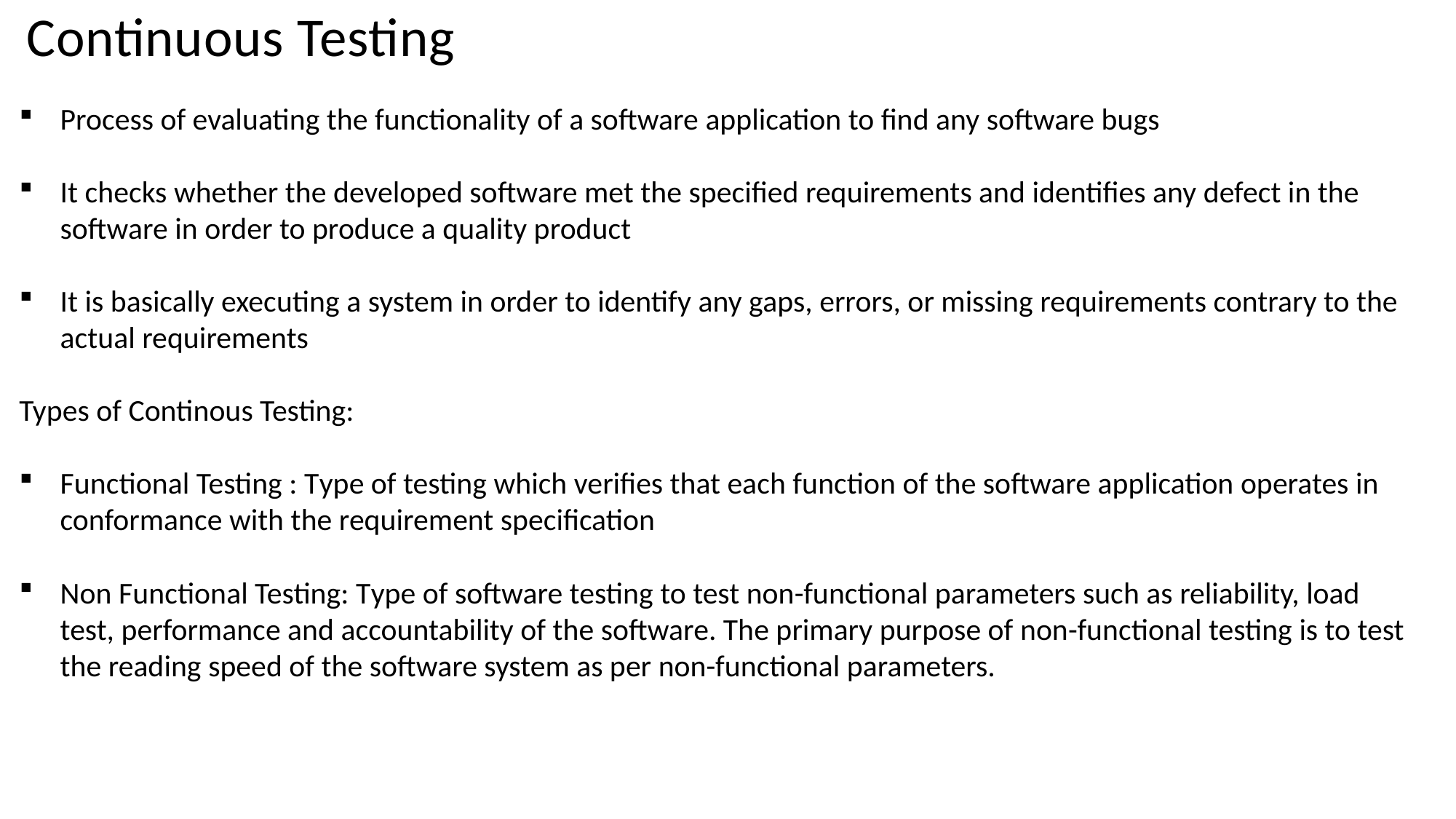

Continuous Testing
Process of evaluating the functionality of a software application to find any software bugs

It checks whether the developed software met the specified requirements and identifies any defect in the software in order to produce a quality product

It is basically executing a system in order to identify any gaps, errors, or missing requirements contrary to the actual requirements

Types of Continous Testing:

Functional Testing : Type of testing which verifies that each function of the software application operates in conformance with the requirement specification

Non Functional Testing: Type of software testing to test non-functional parameters such as reliability, load test, performance and accountability of the software. The primary purpose of non-functional testing is to test the reading speed of the software system as per non-functional parameters.